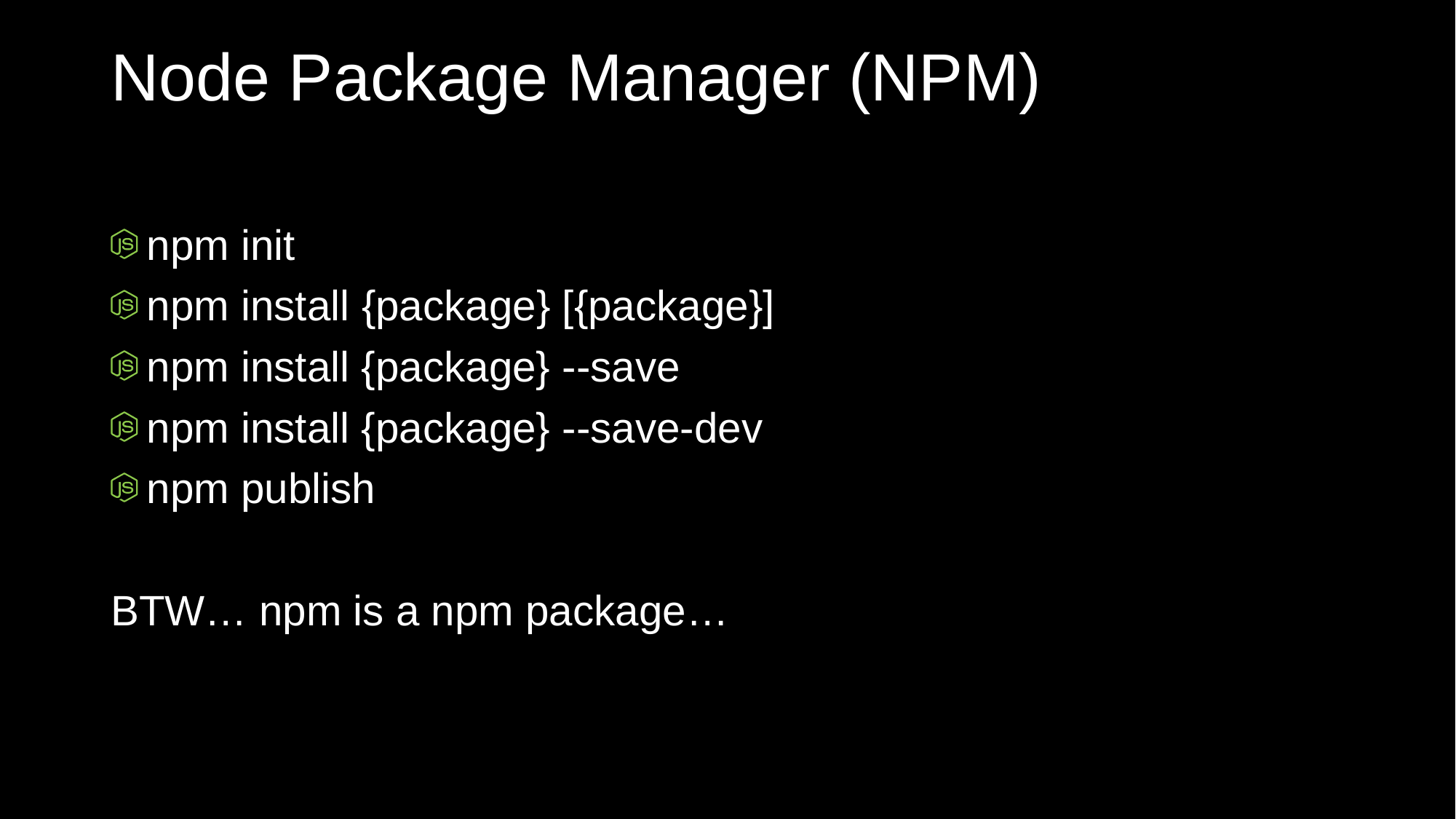

# Node Package Manager (NPM)
npm init
npm install {package} [{package}]
npm install {package} --save
npm install {package} --save-dev
npm publish

BTW… npm is a npm package…